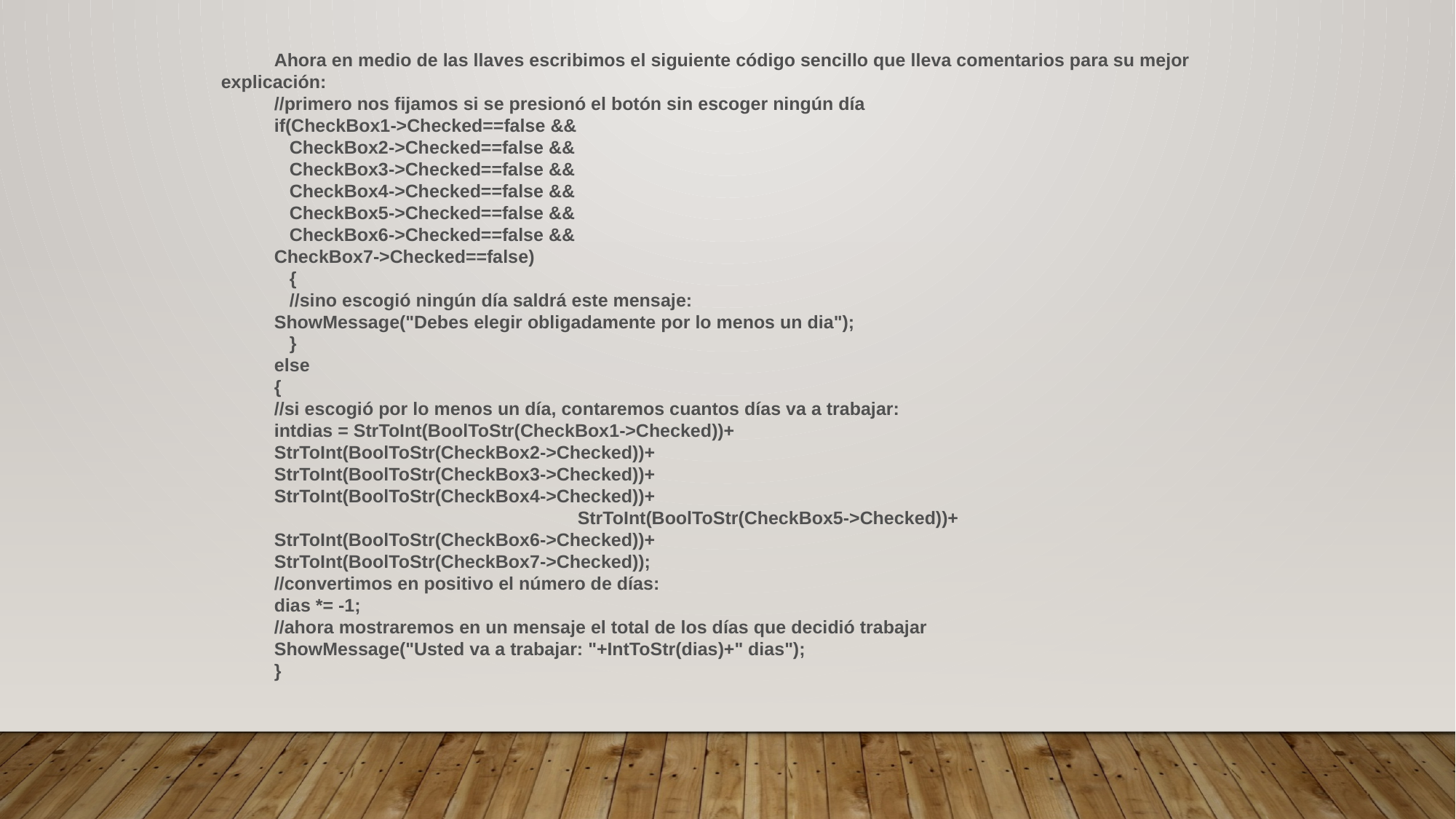

Ahora en medio de las llaves escribimos el siguiente código sencillo que lleva comentarios para su mejor explicación:
//primero nos fijamos si se presionó el botón sin escoger ningún día
if(CheckBox1->Checked==false &&
   CheckBox2->Checked==false &&
   CheckBox3->Checked==false &&
   CheckBox4->Checked==false &&
   CheckBox5->Checked==false &&
   CheckBox6->Checked==false &&
CheckBox7->Checked==false)
   {
   //sino escogió ningún día saldrá este mensaje:
ShowMessage("Debes elegir obligadamente por lo menos un dia");
   }
else
{
//si escogió por lo menos un día, contaremos cuantos días va a trabajar:
intdias = StrToInt(BoolToStr(CheckBox1->Checked))+
StrToInt(BoolToStr(CheckBox2->Checked))+
StrToInt(BoolToStr(CheckBox3->Checked))+
StrToInt(BoolToStr(CheckBox4->Checked))+
StrToInt(BoolToStr(CheckBox5->Checked))+
StrToInt(BoolToStr(CheckBox6->Checked))+
StrToInt(BoolToStr(CheckBox7->Checked));
//convertimos en positivo el número de días:
dias *= -1;
//ahora mostraremos en un mensaje el total de los días que decidió trabajar
ShowMessage("Usted va a trabajar: "+IntToStr(dias)+" dias");
}